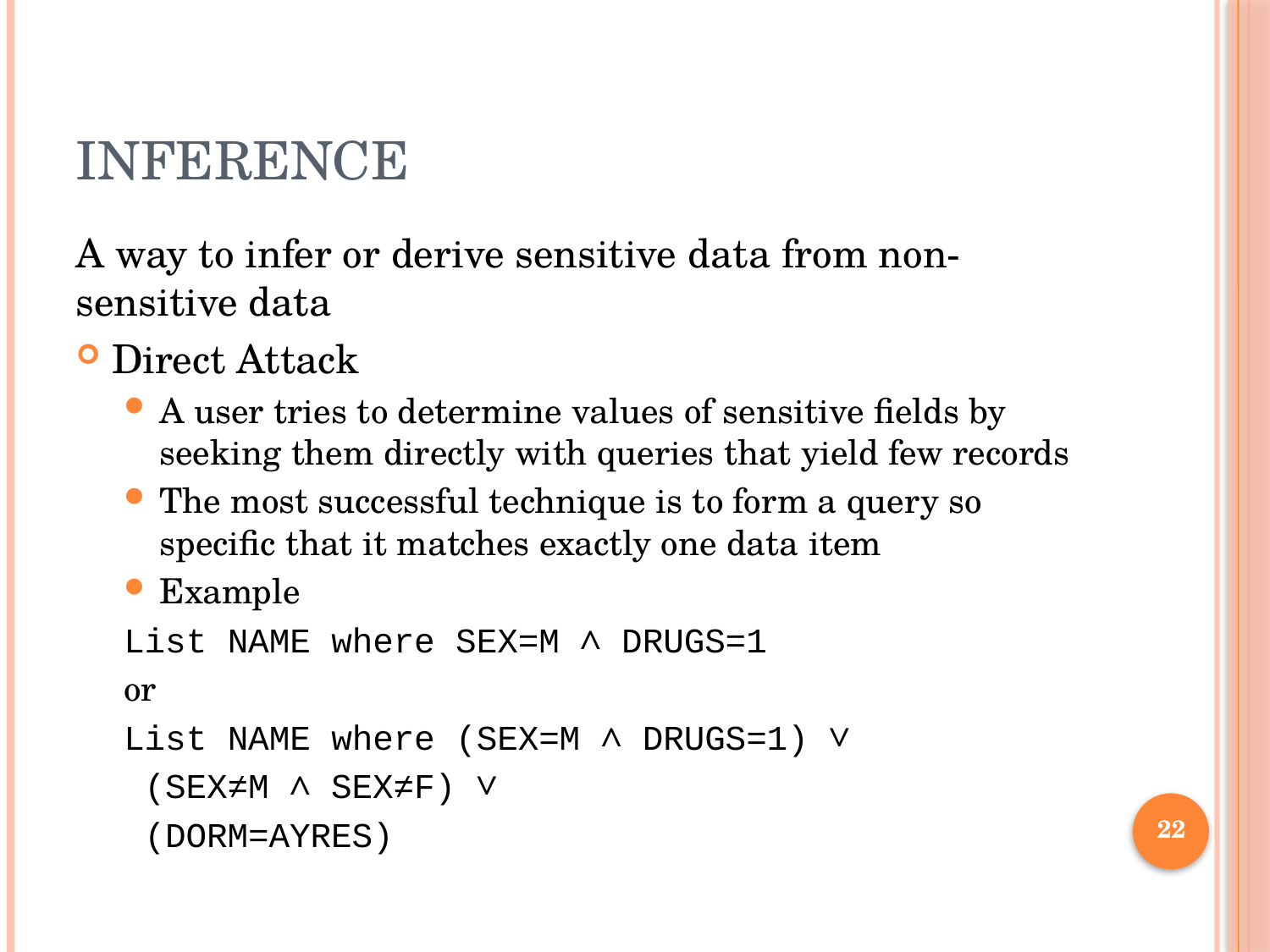

# Inference
A way to infer or derive sensitive data from non-sensitive data
Direct Attack
A user tries to determine values of sensitive fields by seeking them directly with queries that yield few records
The most successful technique is to form a query so specific that it matches exactly one data item
Example
List NAME where SEX=M ∧ DRUGS=1
or
List NAME where (SEX=M ∧ DRUGS=1) ∨
			 (SEX≠M ∧ SEX≠F) ∨
			 (DORM=AYRES)

22